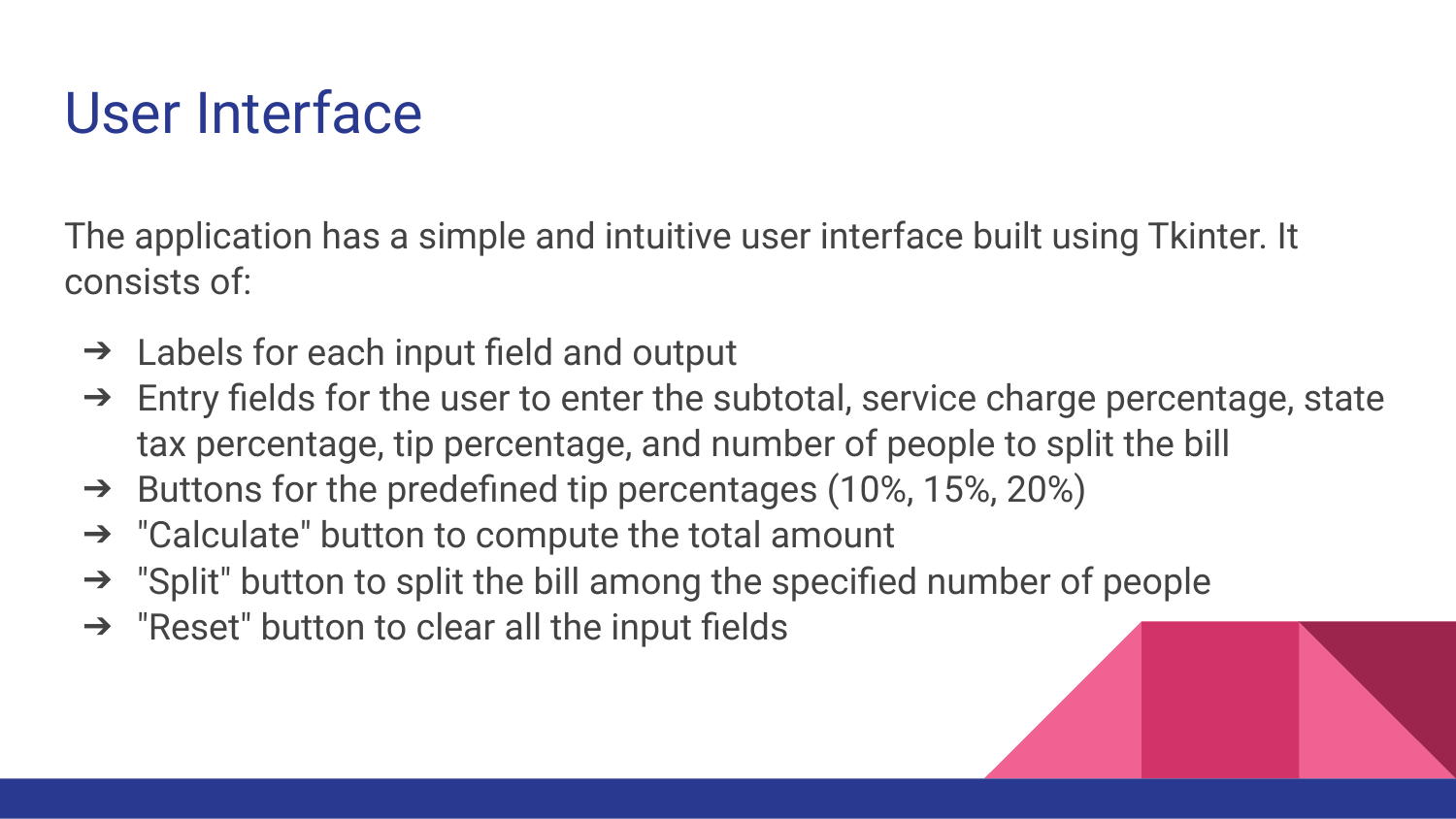

# User Interface
The application has a simple and intuitive user interface built using Tkinter. It consists of:
Labels for each input field and output
Entry fields for the user to enter the subtotal, service charge percentage, state tax percentage, tip percentage, and number of people to split the bill
Buttons for the predefined tip percentages (10%, 15%, 20%)
"Calculate" button to compute the total amount
"Split" button to split the bill among the specified number of people
"Reset" button to clear all the input fields